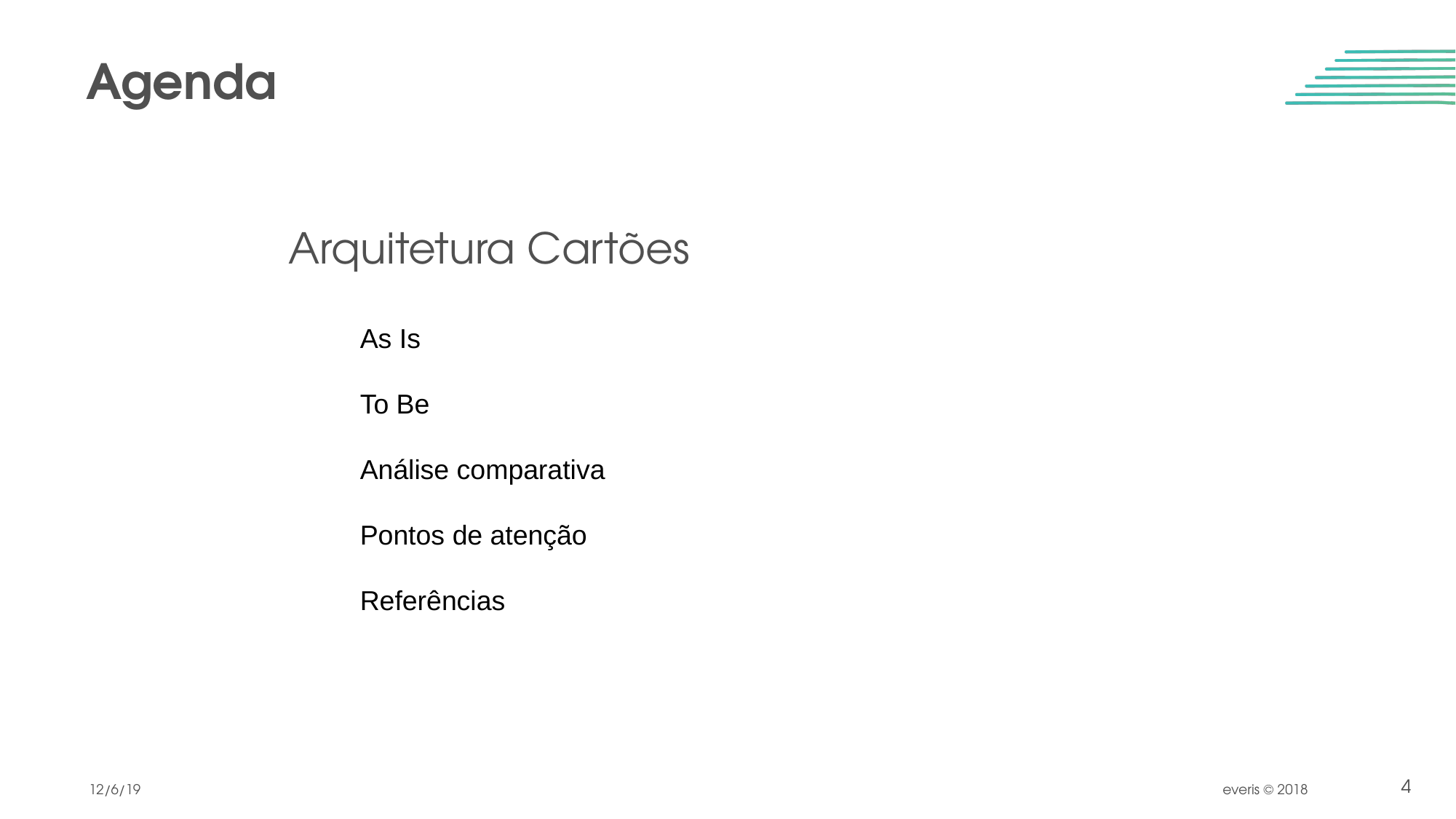

Agenda

Arquitetura Cartões

As Is

To Be

Análise comparativa

Pontos de atenção

Referências

12/6/19
everis © 2018
4